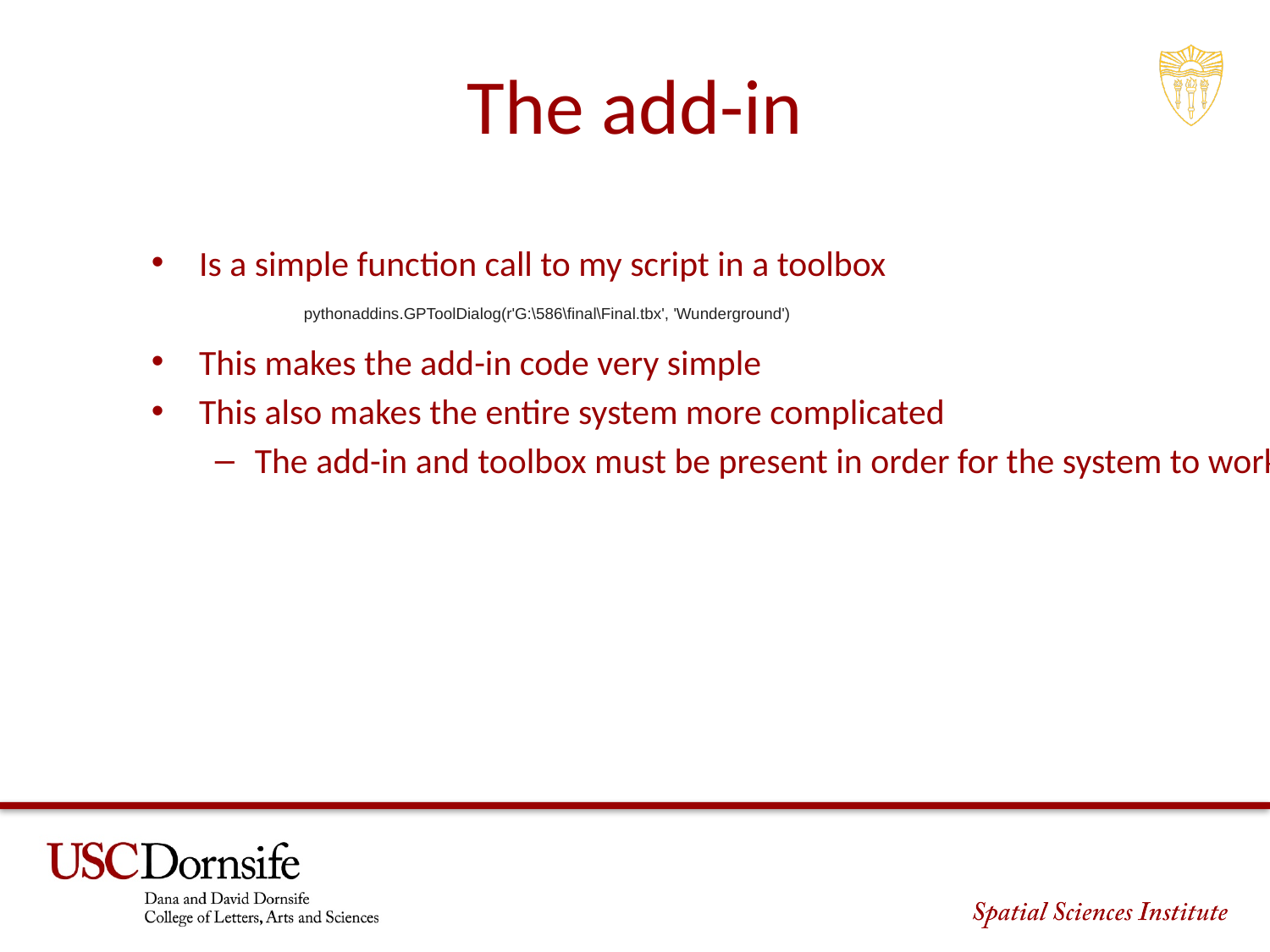

# The add-in
Is a simple function call to my script in a toolbox

This makes the add-in code very simple
This also makes the entire system more complicated
The add-in and toolbox must be present in order for the system to work

pythonaddins.GPToolDialog(r'G:\586\final\Final.tbx', 'Wunderground')